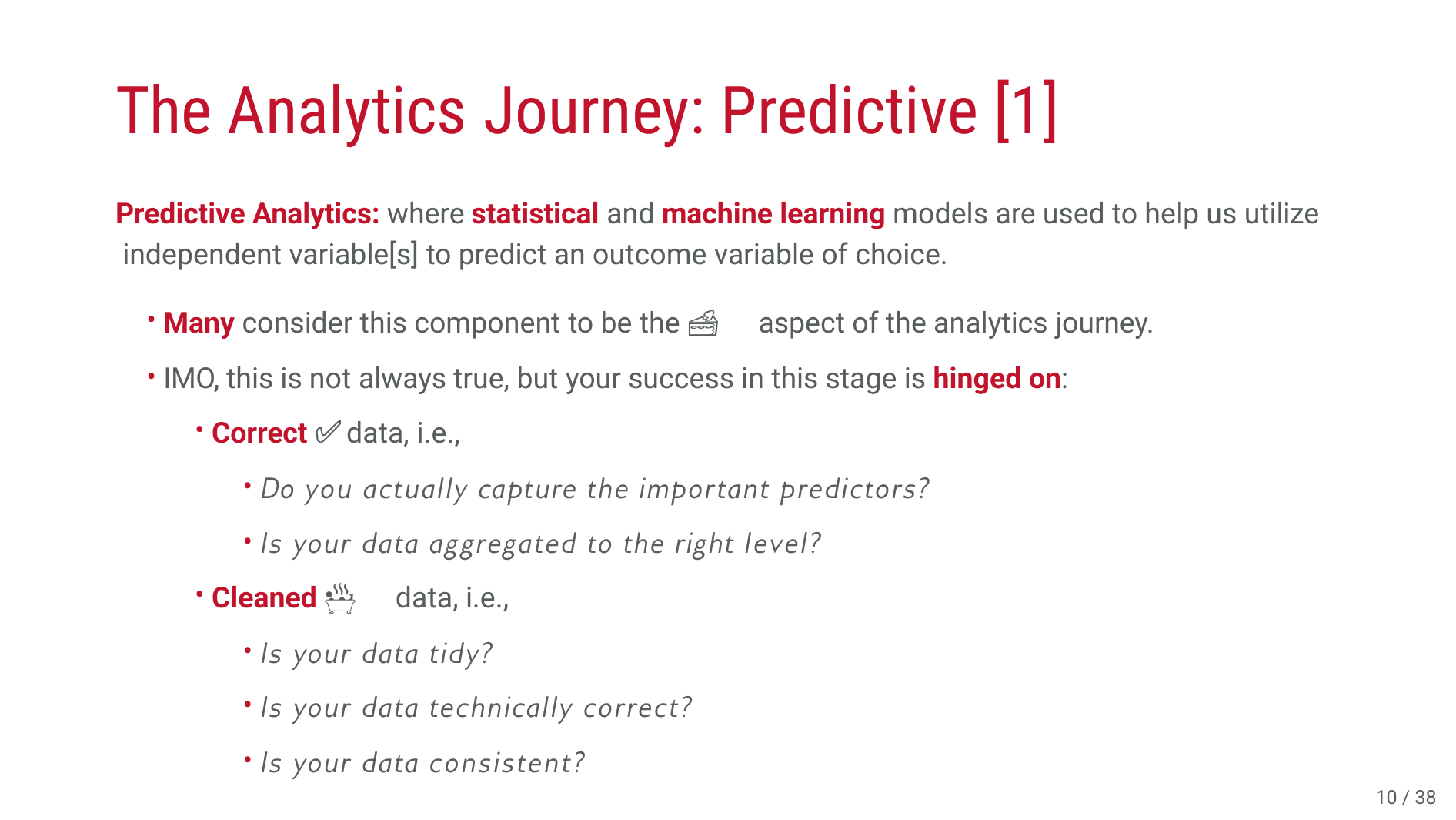

# The Analytics Journey: Predictive [1]
Predictive Analytics: where statistical and machine learning models are used to help us utilize  independent variable[s] to predict an outcome variable of choice.

Many consider this component to be the 🍰 aspect of the analytics journey.
IMO, this is not always true, but your success in this stage is hinged on:
Correct ✅ data, i.e.,
Do you actually capture the important predictors?
Is your data aggregated to the right level?
Cleaned 🛀 data, i.e.,
Is your data tidy?
Is your data technically correct?
Is your data consistent?
10 / 38